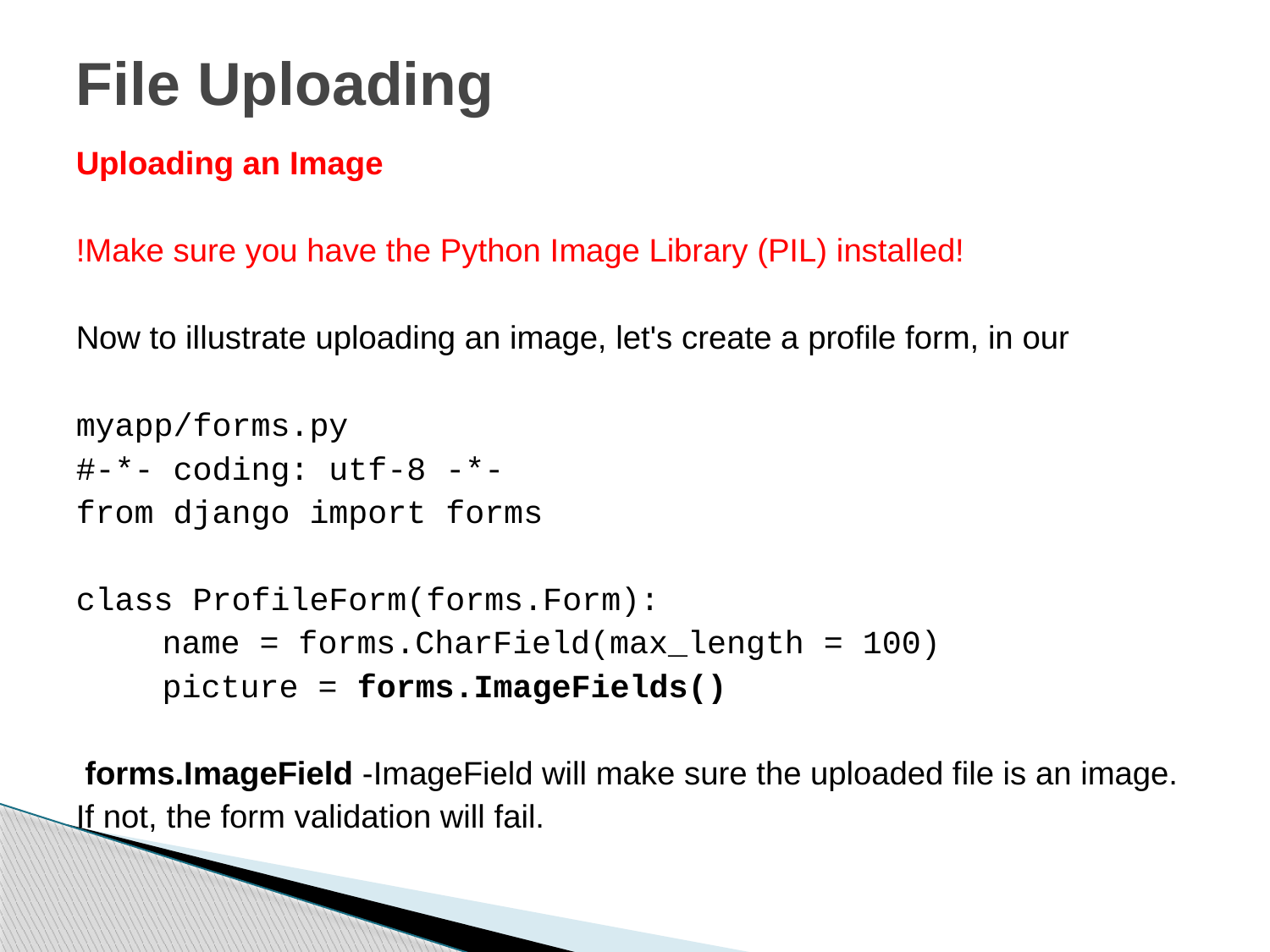

# File Uploading
Uploading an Image

!Make sure you have the Python Image Library (PIL) installed!

Now to illustrate uploading an image, let's create a profile form, in our

myapp/forms.py
#-*- coding: utf-8 -*-
from django import forms

class ProfileForm(forms.Form):
	name = forms.CharField(max_length = 100)
	picture = forms.ImageFields()

 forms.ImageField -ImageField will make sure the uploaded file is an image.
If not, the form validation will fail.